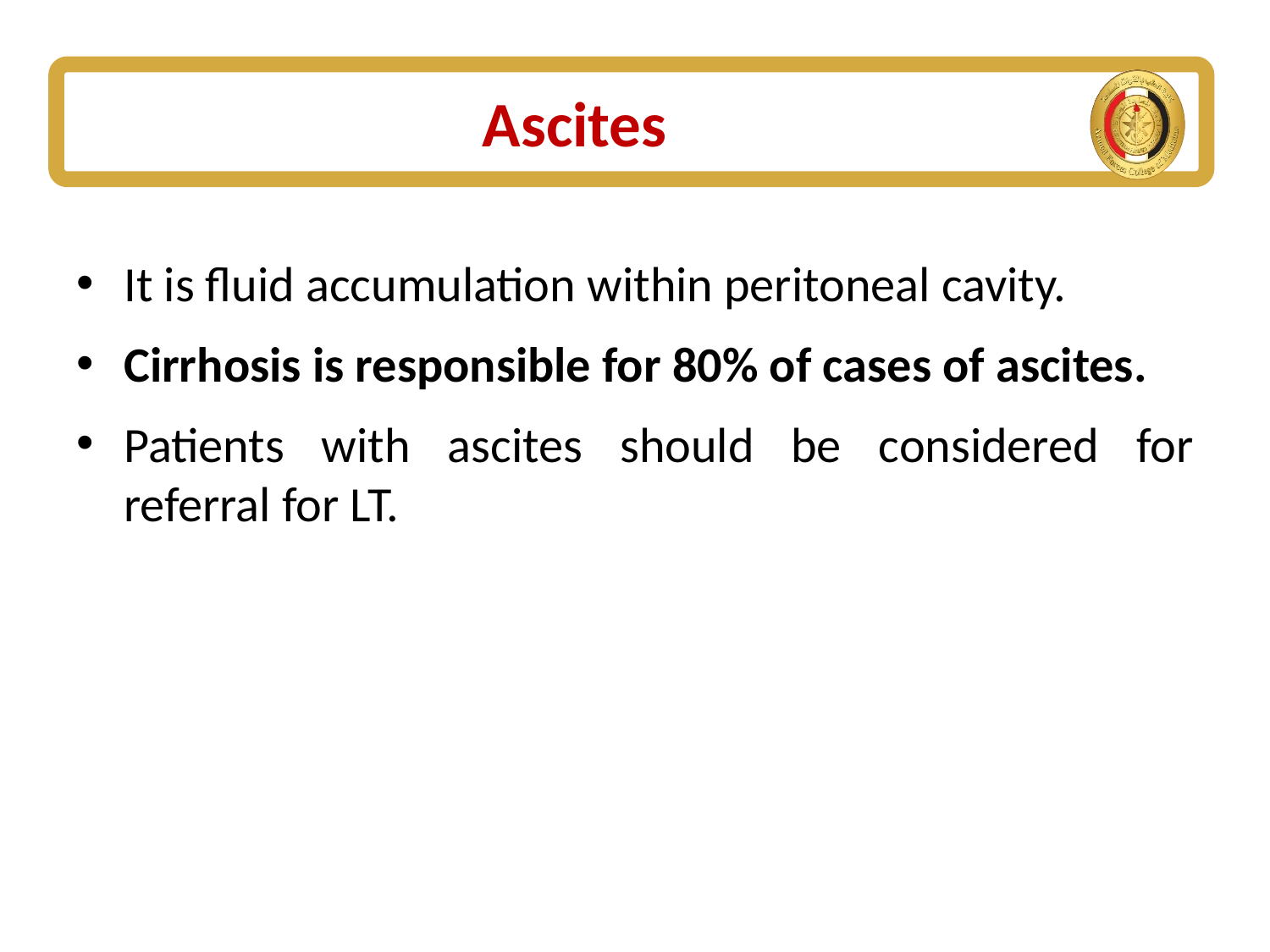

# Ascites
It is fluid accumulation within peritoneal cavity.
Cirrhosis is responsible for 80% of cases of ascites.
Patients with ascites should be considered for referral for LT.